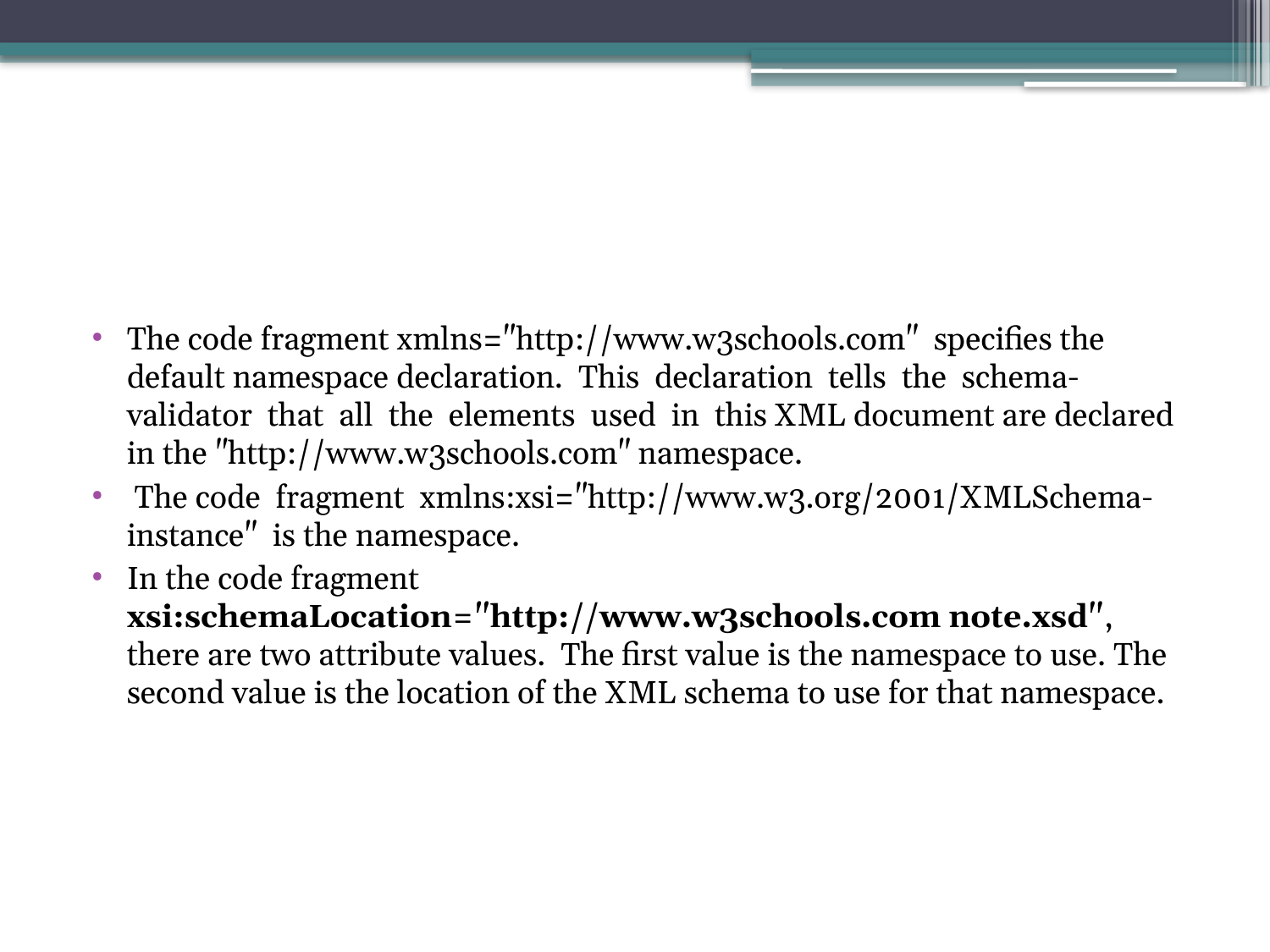

#
The code fragment xmlns="http://www.w3schools.com"  specifies the default namespace declaration.  This  declaration  tells  the  schema-validator  that  all  the  elements  used  in  this XML document are declared in the "http://www.w3schools.com" namespace.
 The code  fragment  xmlns:xsi="http://www.w3.org/2001/XMLSchema-instance"  is the namespace.
In the code fragment  xsi:schemaLocation="http://www.w3schools.com note.xsd", there are two attribute values.  The first value is the namespace to use. The second value is the location of the XML schema to use for that namespace.